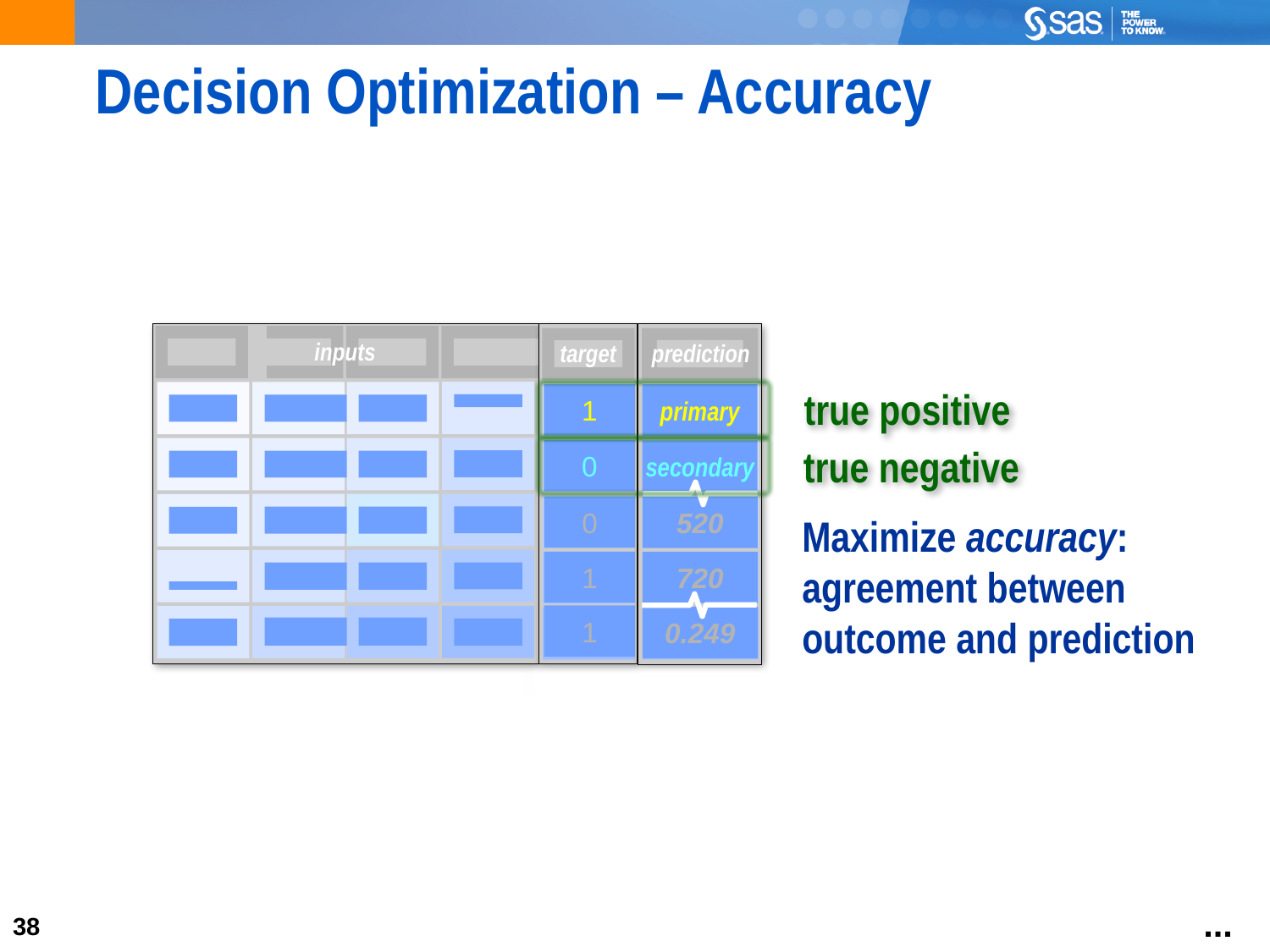

# Decision Optimization – Accuracy

inputs

target

prediction

true positive

1
primary
true negative

0
secondary

0
520
Maximize accuracy: agreement between outcome and prediction
1
720

1
0.249
...